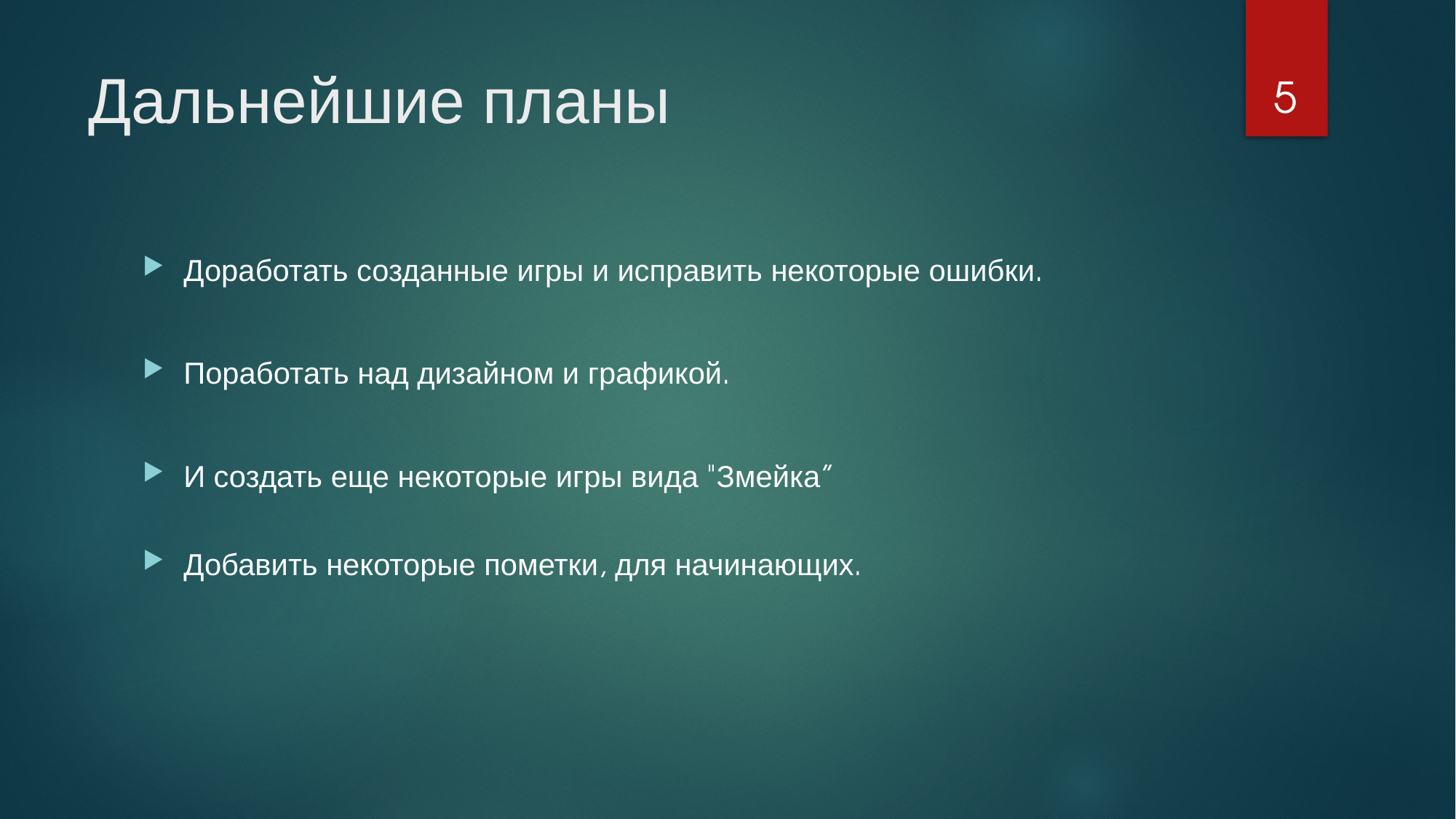

5
# Дальнейшие планы
Доработать созданные игры и исправить некоторые ошибки.

Поработать над дизайном и графикой.

И создать еще некоторые игры вида "Змейка”
Добавить некоторые пометки, для начинающих.